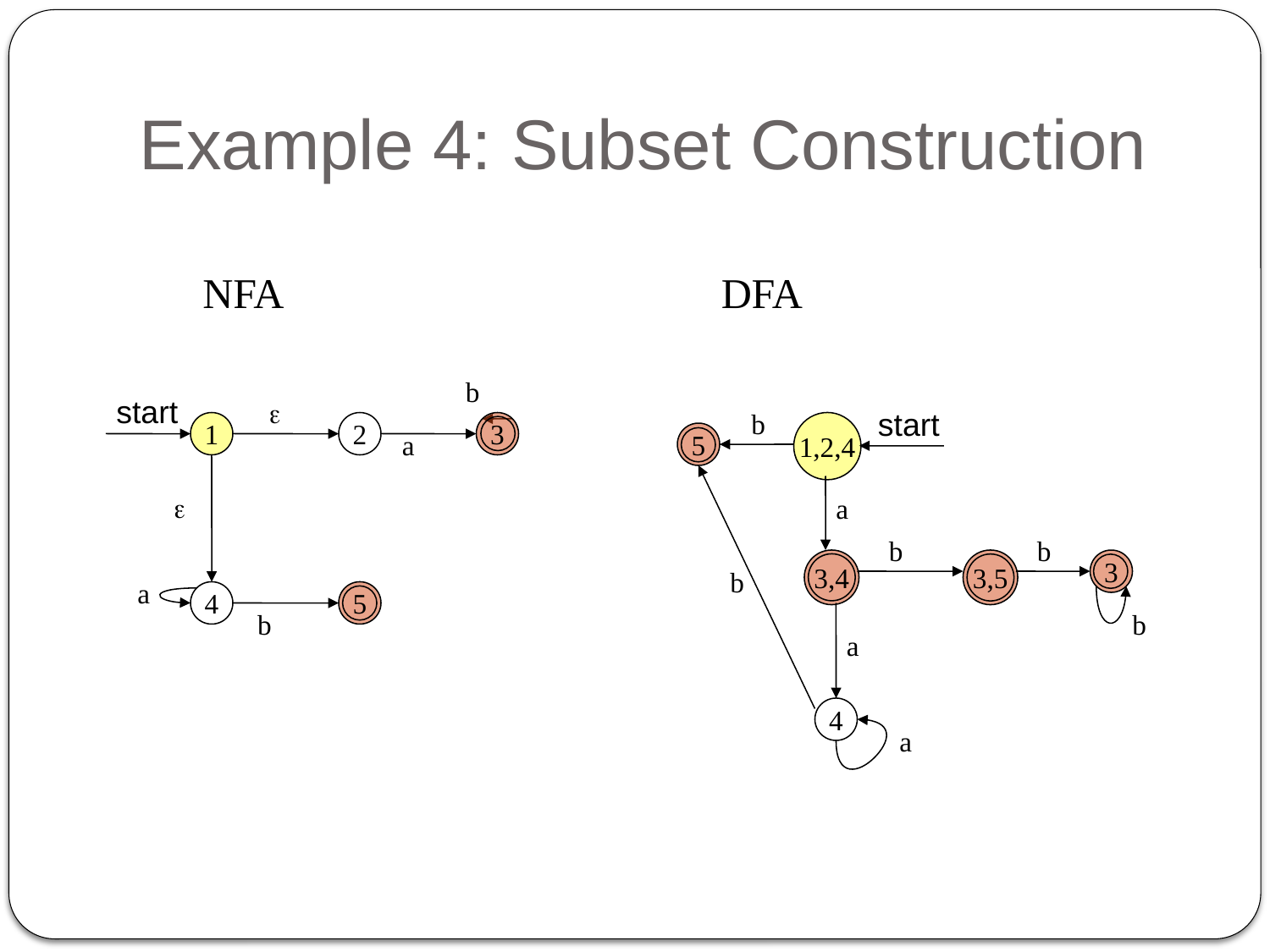

# Example 4: Subset Construction
NFA
DFA

b
start
ε
start
b
1
2
3
1,2,4

a
5

ε
a
b
b
3,4
3,5
3

b
a

4
5

b
b

a
4
a